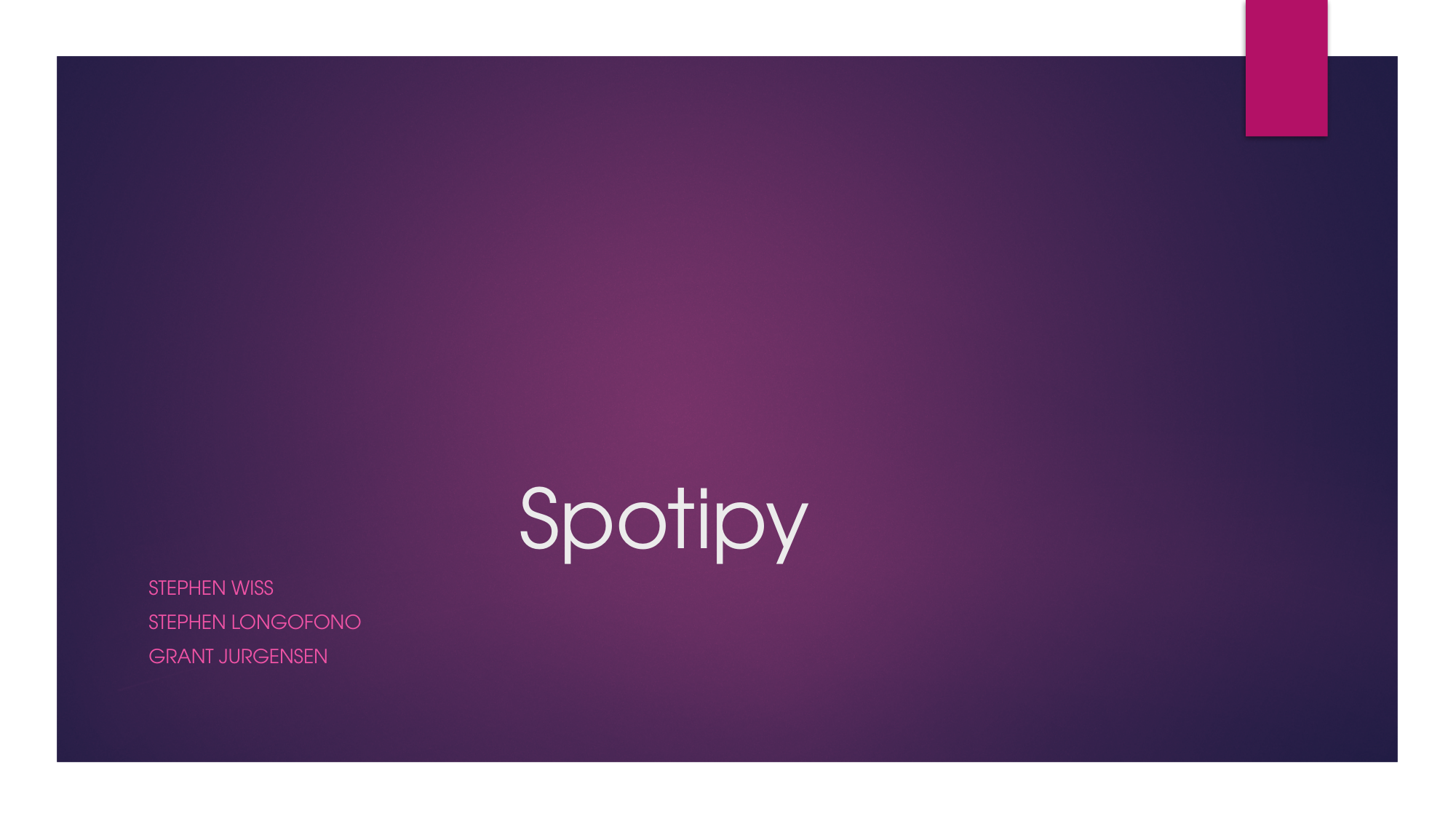

# Spotipy
Stephen Wiss
Stephen Longofono
Grant jurgensen